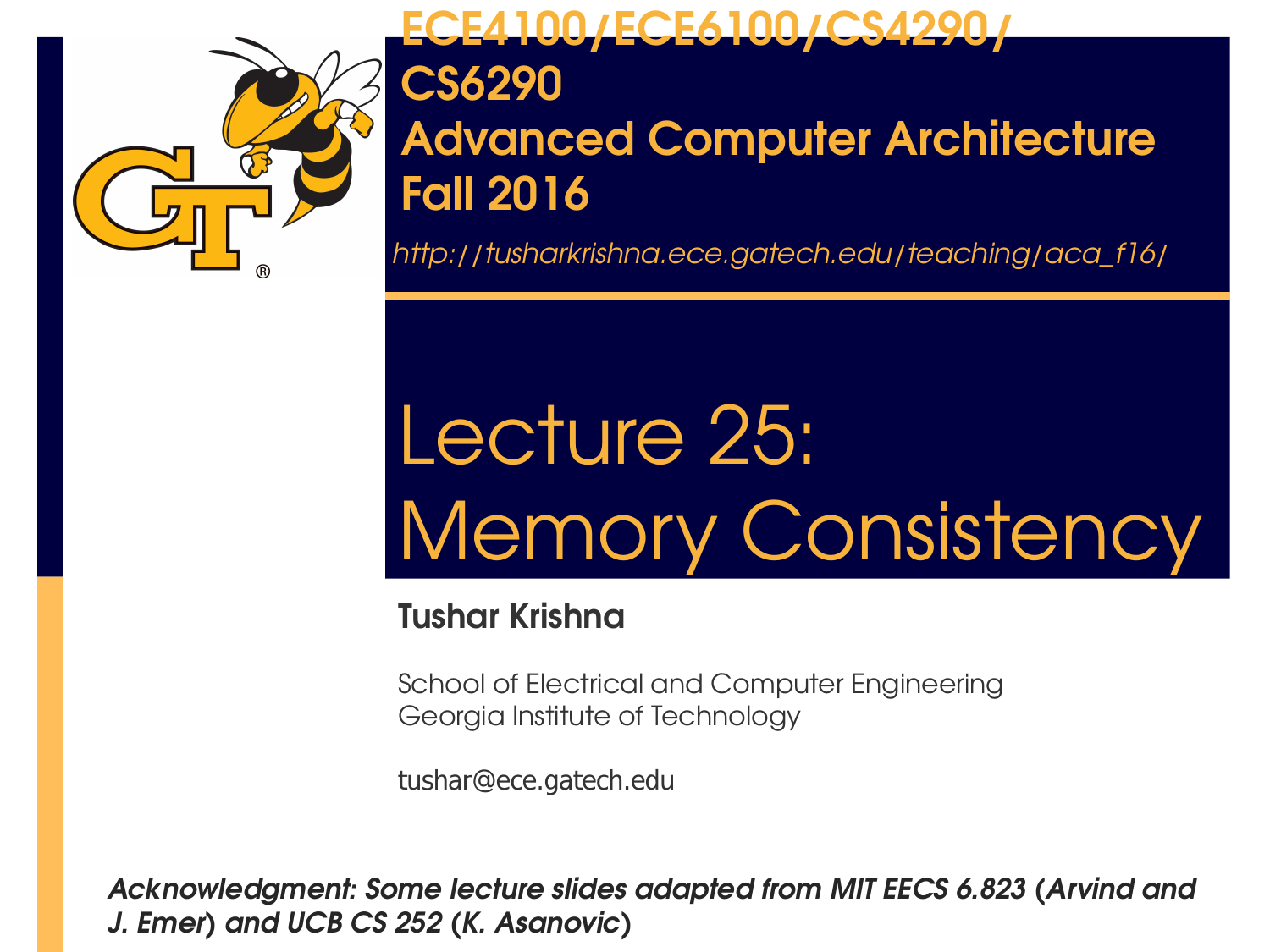

ECE4100/ECE6100/CS4290/CS6290
Advanced Computer Architecture
Fall 2016
http://tusharkrishna.ece.gatech.edu/teaching/aca_f16/
# Lecture 25: Memory Consistency
Tushar Krishna

School of Electrical and Computer Engineering
Georgia Institute of Technology

tushar@ece.gatech.edu

Acknowledgment: Some lecture slides adapted from MIT EECS 6.823 (Arvind and J. Emer) and UCB CS 252 (K. Asanovic)